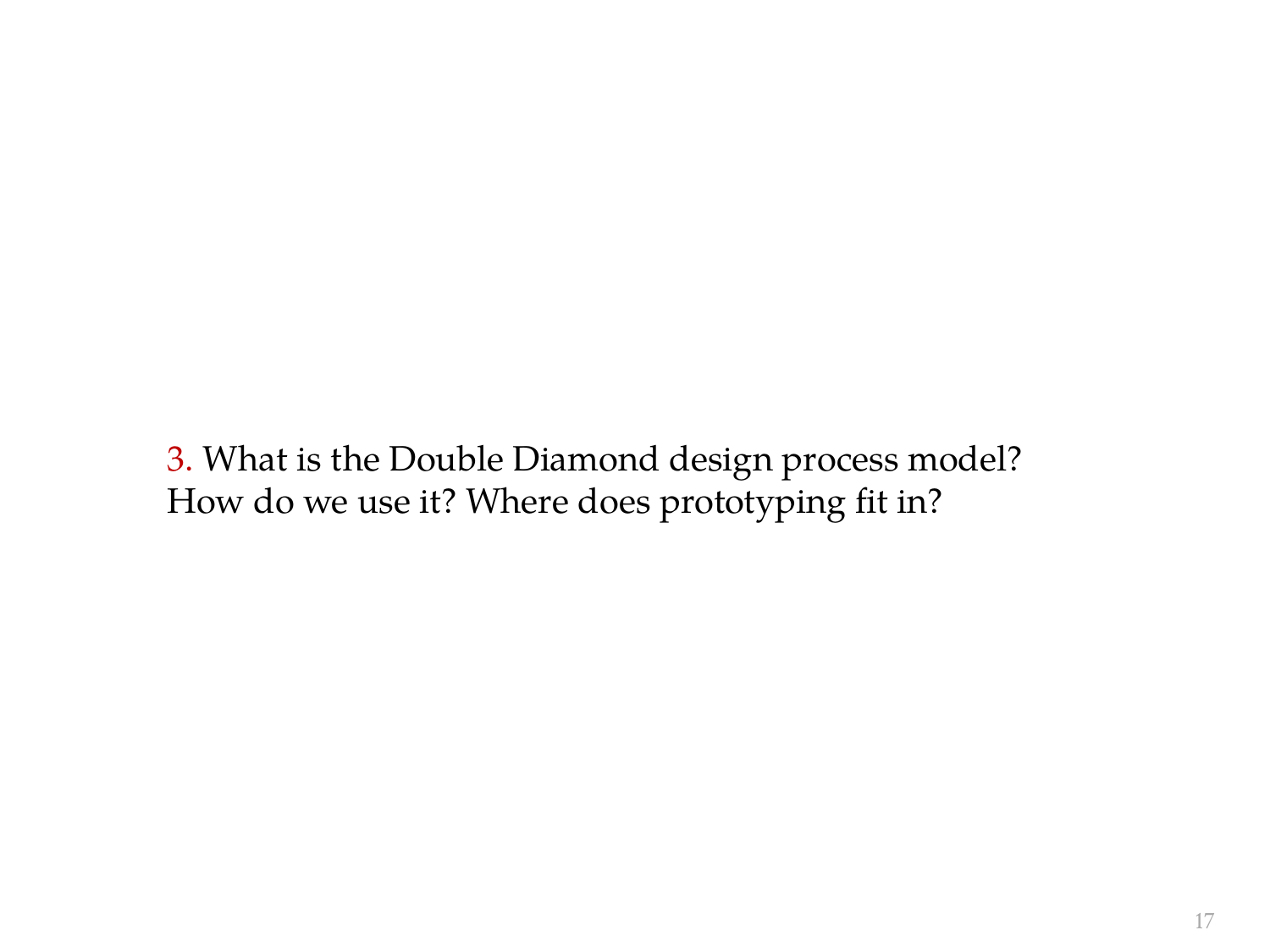

#

3. What is the Double Diamond design process model? How do we use it? Where does prototyping fit in?

17